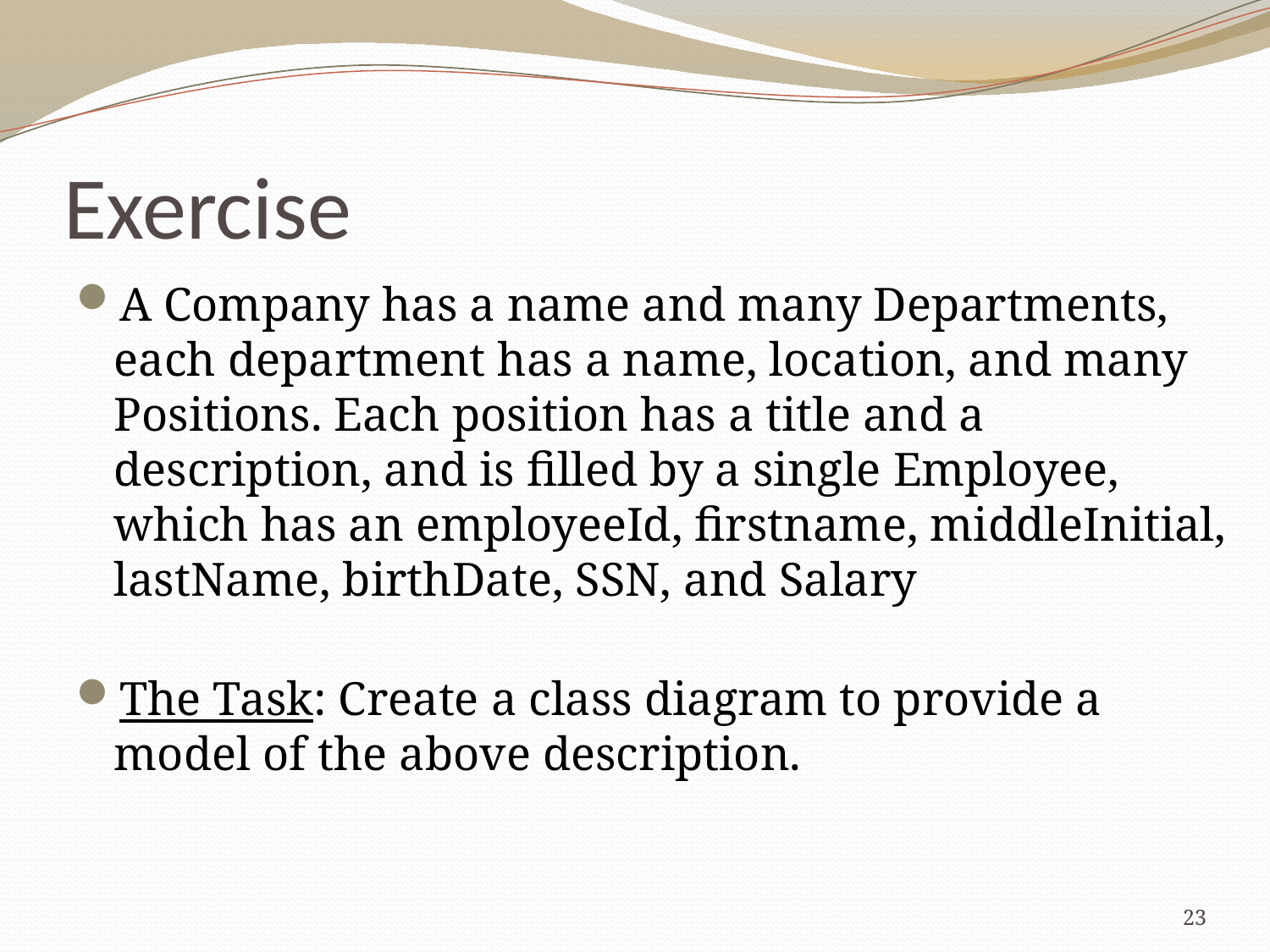

# Exercise
A Company has a name and many Departments, each department has a name, location, and many Positions. Each position has a title and a description, and is filled by a single Employee, which has an employeeId, firstname, middleInitial, lastName, birthDate, SSN, and Salary
The Task: Create a class diagram to provide a model of the above description.
23